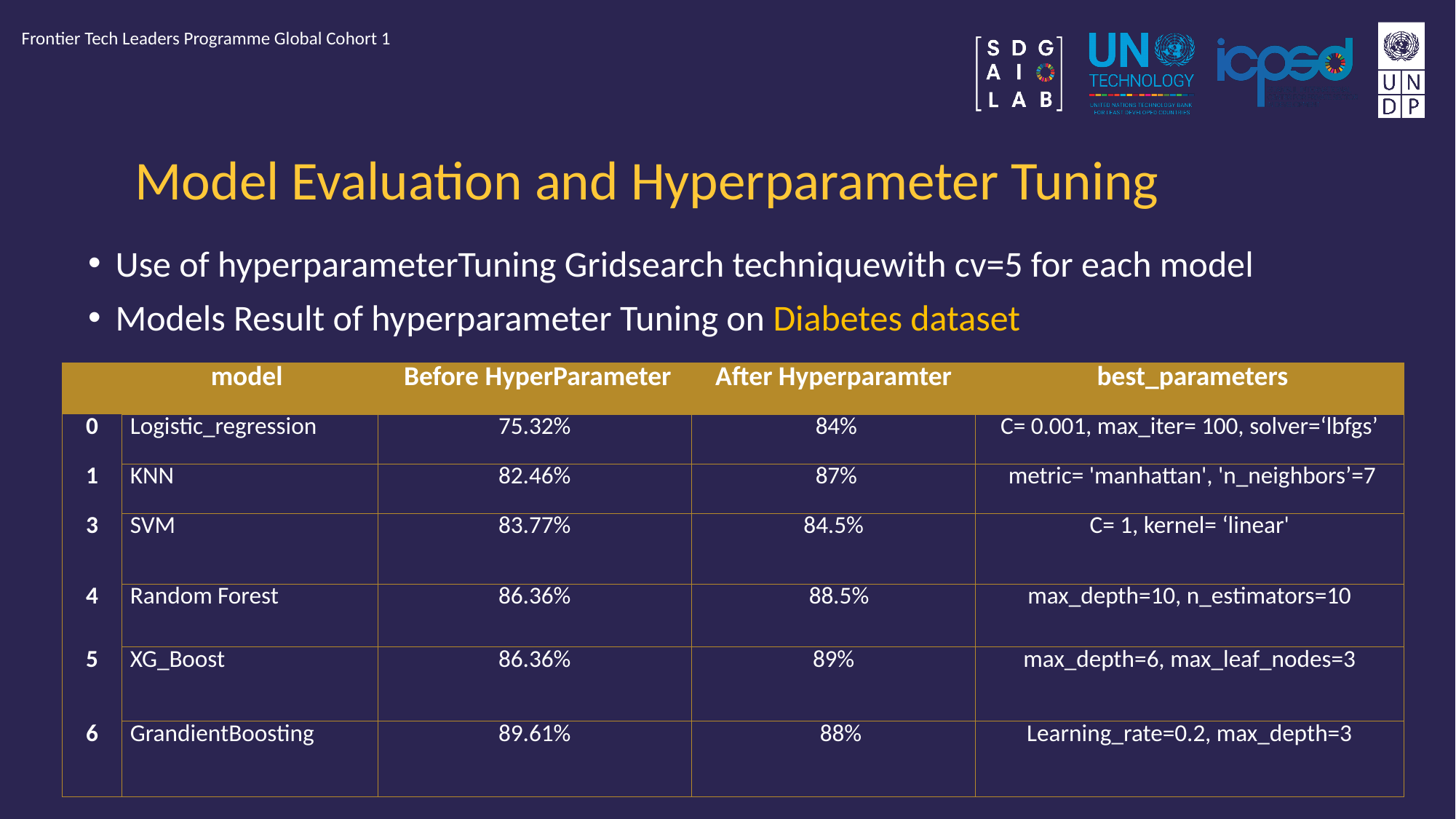

Frontier Tech Leaders Programme Global Cohort 1
# Model Evaluation and Hyperparameter Tuning
Use of hyperparameterTuning Gridsearch techniquewith cv=5 for each model
Models Result of hyperparameter Tuning on Diabetes dataset

|  | model | Before HyperParameter | After Hyperparamter | best\_parameters |
| --- | --- | --- | --- | --- |
| 0 | Logistic\_regression | 75.32% | 84% | C= 0.001, max\_iter= 100, solver=‘lbfgs’ |
| 1 | KNN | 82.46% | 87% | metric= 'manhattan', 'n\_neighbors’=7 |
| 3 | SVM | 83.77% | 84.5% | C= 1, kernel= ‘linear' |
| 4 | Random Forest | 86.36% | 88.5% | max\_depth=10, n\_estimators=10 |
| 5 | XG\_Boost | 86.36% | 89% | max\_depth=6, max\_leaf\_nodes=3 |
| 6 | GrandientBoosting | 89.61% | 88% | Learning\_rate=0.2, max\_depth=3 |